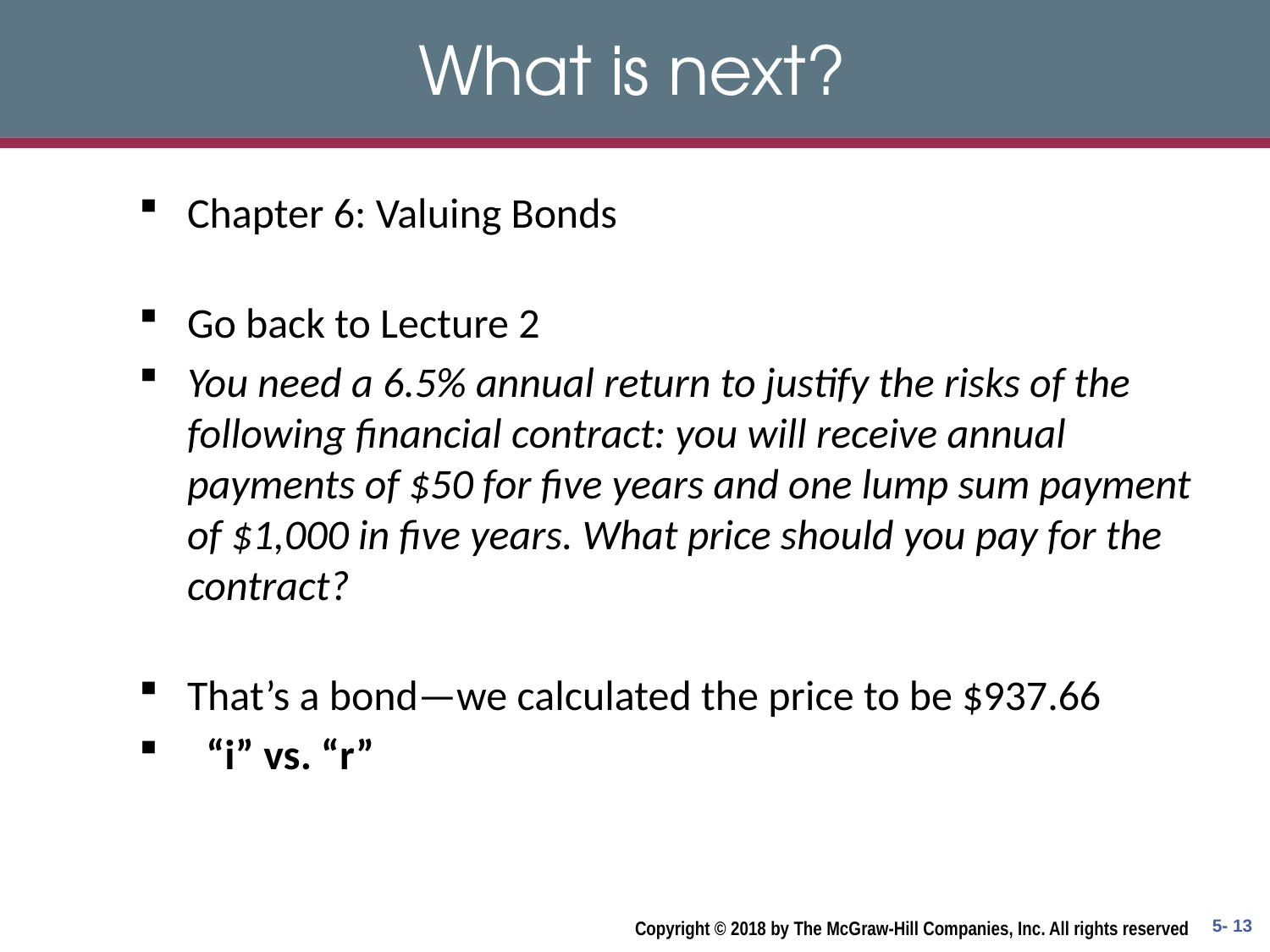

# What is next?
Chapter 6: Valuing Bonds
Go back to Lecture 2
You need a 6.5% annual return to justify the risks of the following financial contract: you will receive annual payments of $50 for five years and one lump sum payment of $1,000 in five years. What price should you pay for the contract?
That’s a bond—we calculated the price to be $937.66
  “i” vs. “r”